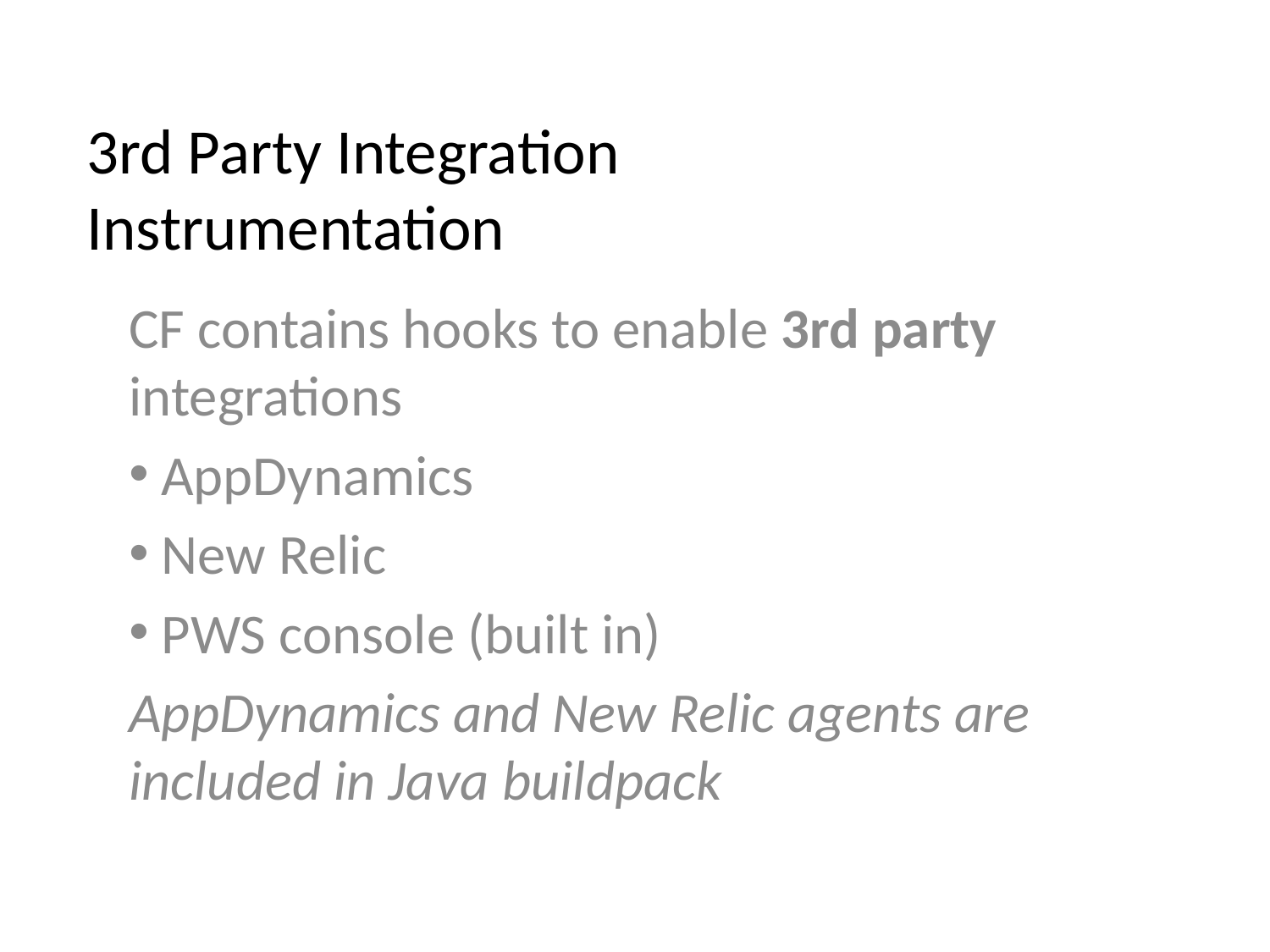

# 3rd Party Integration Instrumentation
CF contains hooks to enable 3rd party integrations
 AppDynamics
 New Relic
 PWS console (built in)
AppDynamics and New Relic agents are included in Java buildpack